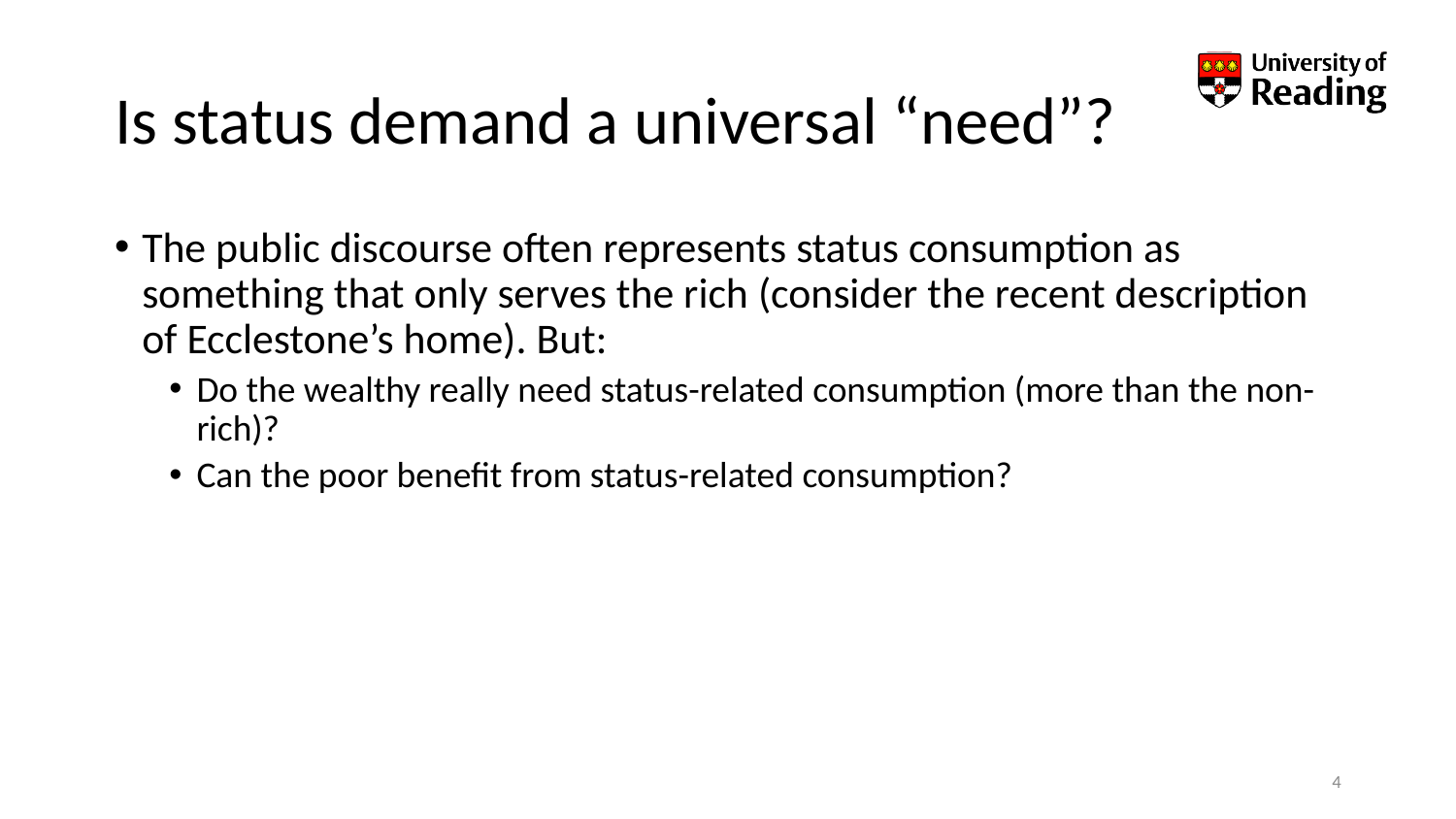

# Is status demand a universal “need”?
The public discourse often represents status consumption as something that only serves the rich (consider the recent description of Ecclestone’s home). But:
Do the wealthy really need status-related consumption (more than the non-rich)?
Can the poor benefit from status-related consumption?
4